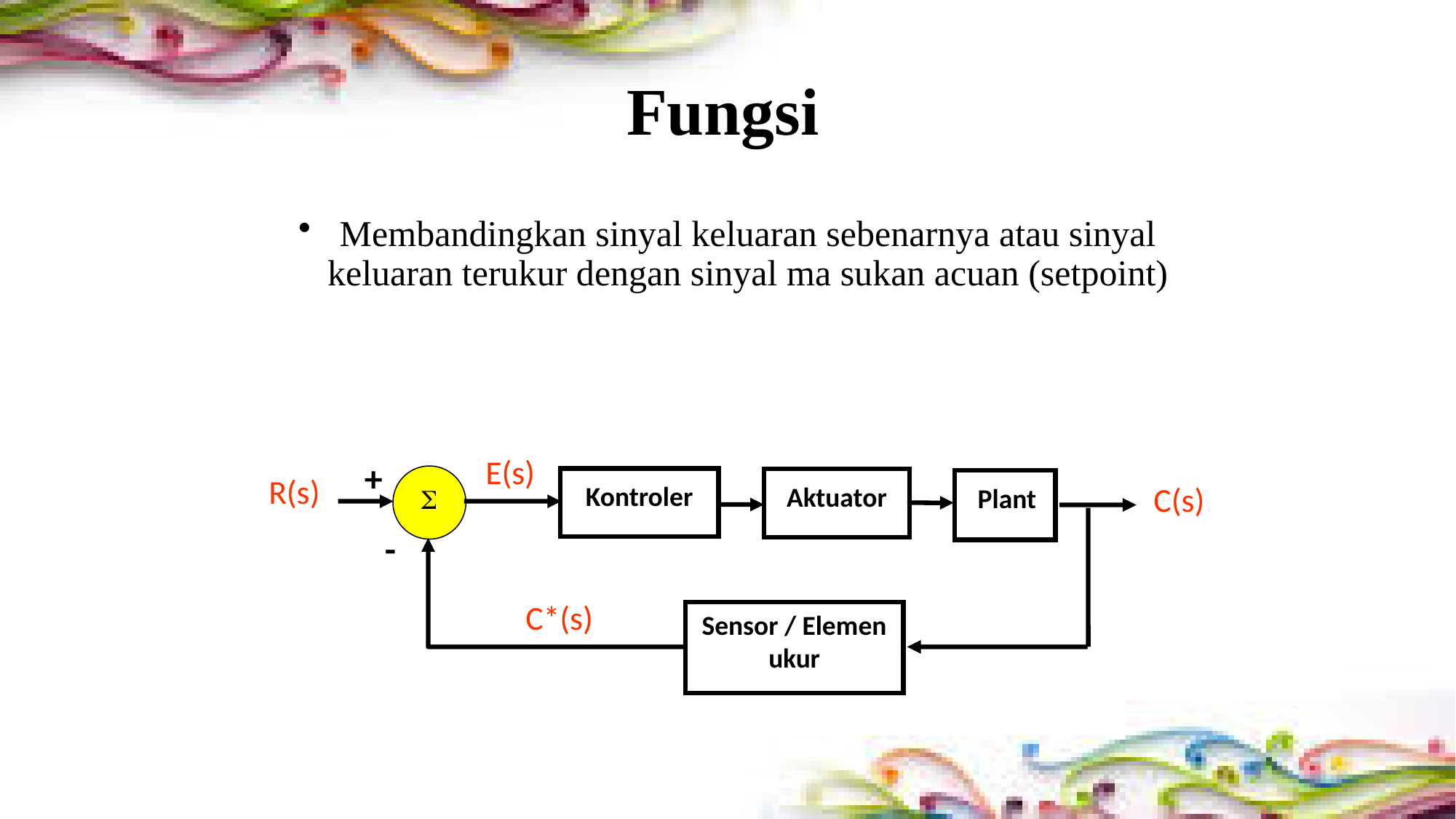

# Fungsi
Membandingkan sinyal keluaran sebenarnya atau sinyal keluaran terukur dengan sinyal ma sukan acuan (setpoint)
E(s)
+
R(s)
Σ

Kontroler

Aktuator

 Plant
C(s)

-

C*(s)
Sensor / Elemen ukur